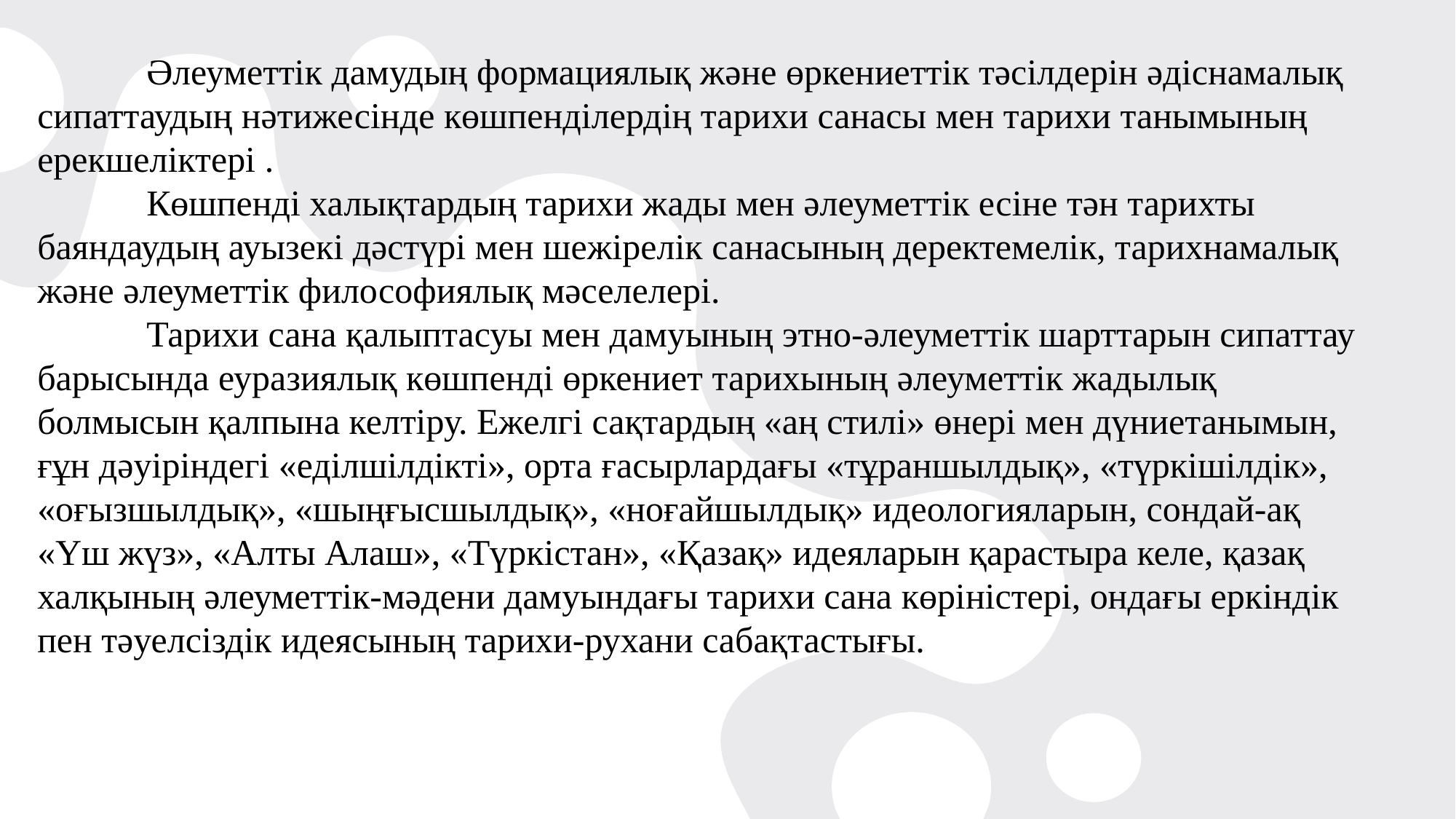

Әлеуметтік дамудың формациялық және өркениеттік тәсілдерін әдіснамалық сипаттаудың нәтижесінде көшпенділердің тарихи санасы мен тарихи танымының ерекшеліктері .
	Көшпенді халықтардың тарихи жады мен әлеуметтік есіне тән тарихты баяндаудың ауызекі дәстүрі мен шежірелік санасының деректемелік, тарихнамалық және әлеуметтік философиялық мәселелері.
	Тарихи сана қалыптасуы мен дамуының этно-әлеуметтік шарттарын сипаттау барысында еуразиялық көшпенді өркениет тарихының әлеуметтік жадылық болмысын қалпына келтіру. Ежелгі сақтардың «аң стилі» өнері мен дүниетанымын, ғұн дәуіріндегі «еділшілдікті», орта ғасырлардағы «тұраншылдық», «түркішілдік», «оғызшылдық», «шыңғысшылдық», «ноғайшылдық» идеологияларын, сондай-ақ «Үш жүз», «Алты Алаш», «Түркістан», «Қазақ» идеяларын қарастыра келе, қазақ халқының әлеуметтік-мәдени дамуындағы тарихи сана көріністері, ондағы еркіндік пен тәуелсіздік идеясының тарихи-рухани сабақтастығы.